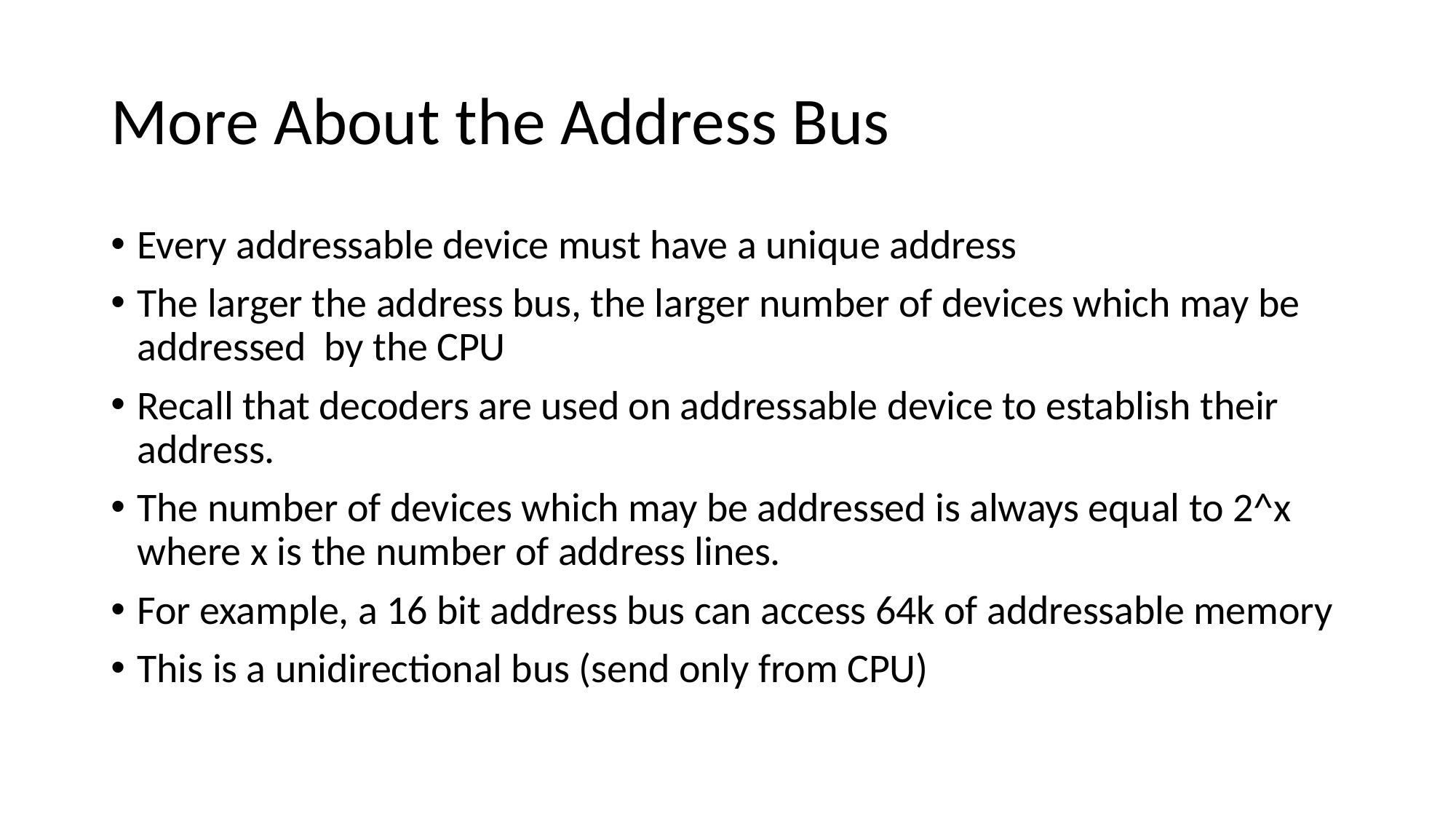

# More About the Address Bus
Every addressable device must have a unique address
The larger the address bus, the larger number of devices which may be addressed  by the CPU
Recall that decoders are used on addressable device to establish their address.
The number of devices which may be addressed is always equal to 2^x where x is the number of address lines.
For example, a 16 bit address bus can access 64k of addressable memory
This is a unidirectional bus (send only from CPU)